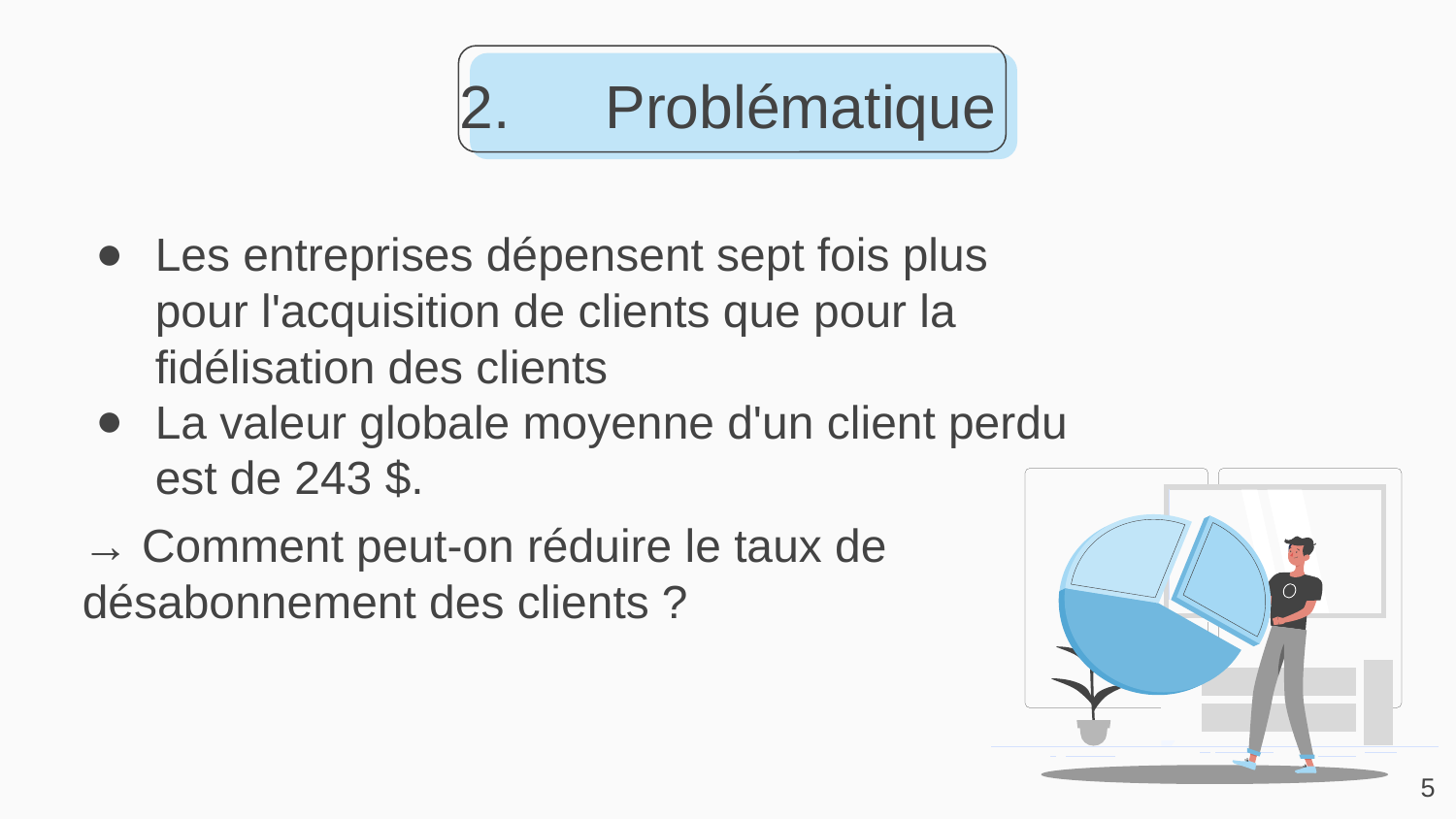

2.	Problématique

Les entreprises dépensent sept fois plus pour l'acquisition de clients que pour la fidélisation des clients
La valeur globale moyenne d'un client perdu est de 243 $.
→ Comment peut-on réduire le taux de désabonnement des clients ?

5